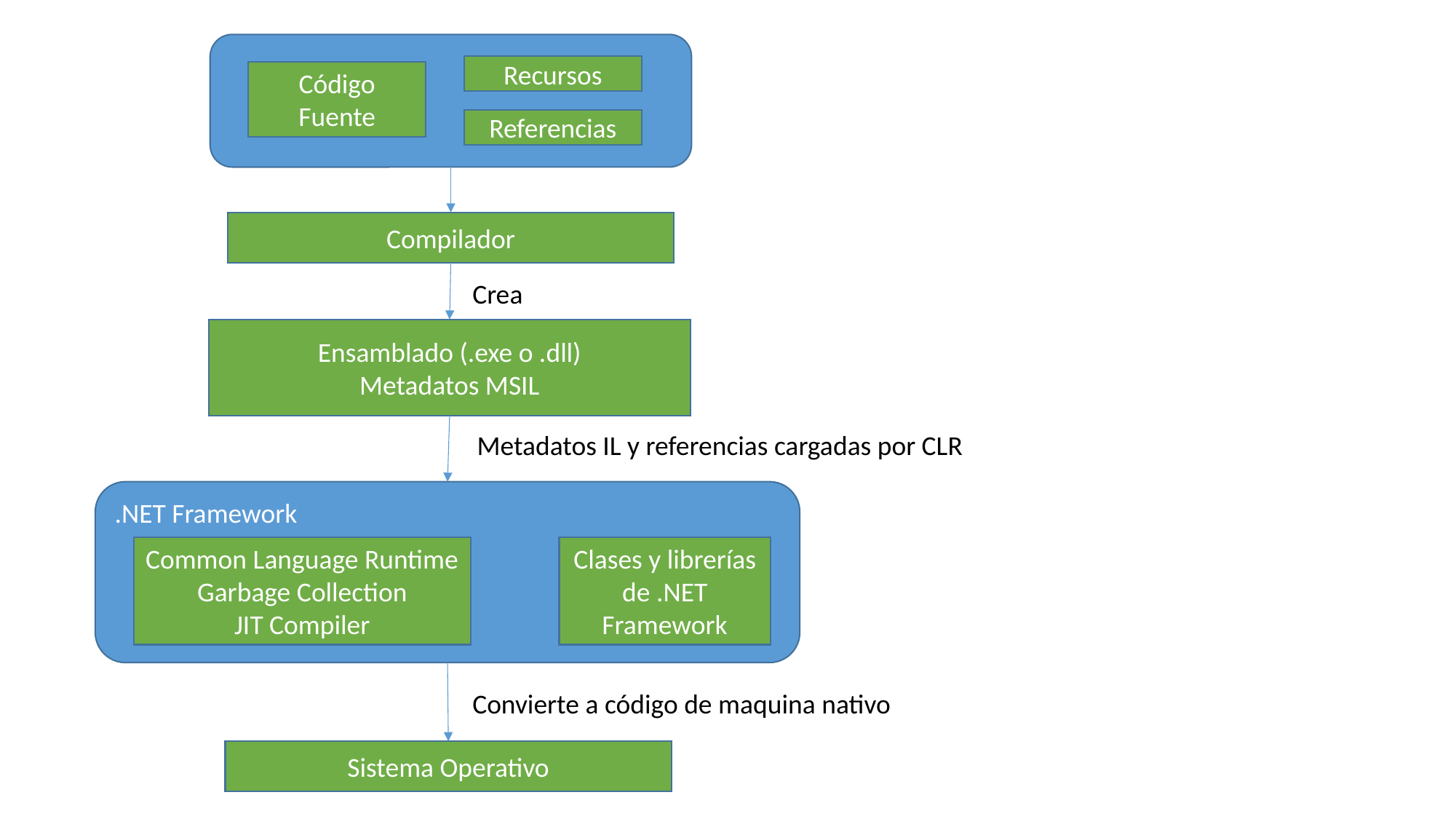

Recursos
Código Fuente
Referencias
Compilador
Crea
Ensamblado (.exe o .dll)
Metadatos MSIL
Metadatos IL y referencias cargadas por CLR
.NET Framework
Common Language Runtime
Garbage Collection
JIT Compiler
Clases y librerías de .NET Framework
Convierte a código de maquina nativo
Sistema Operativo